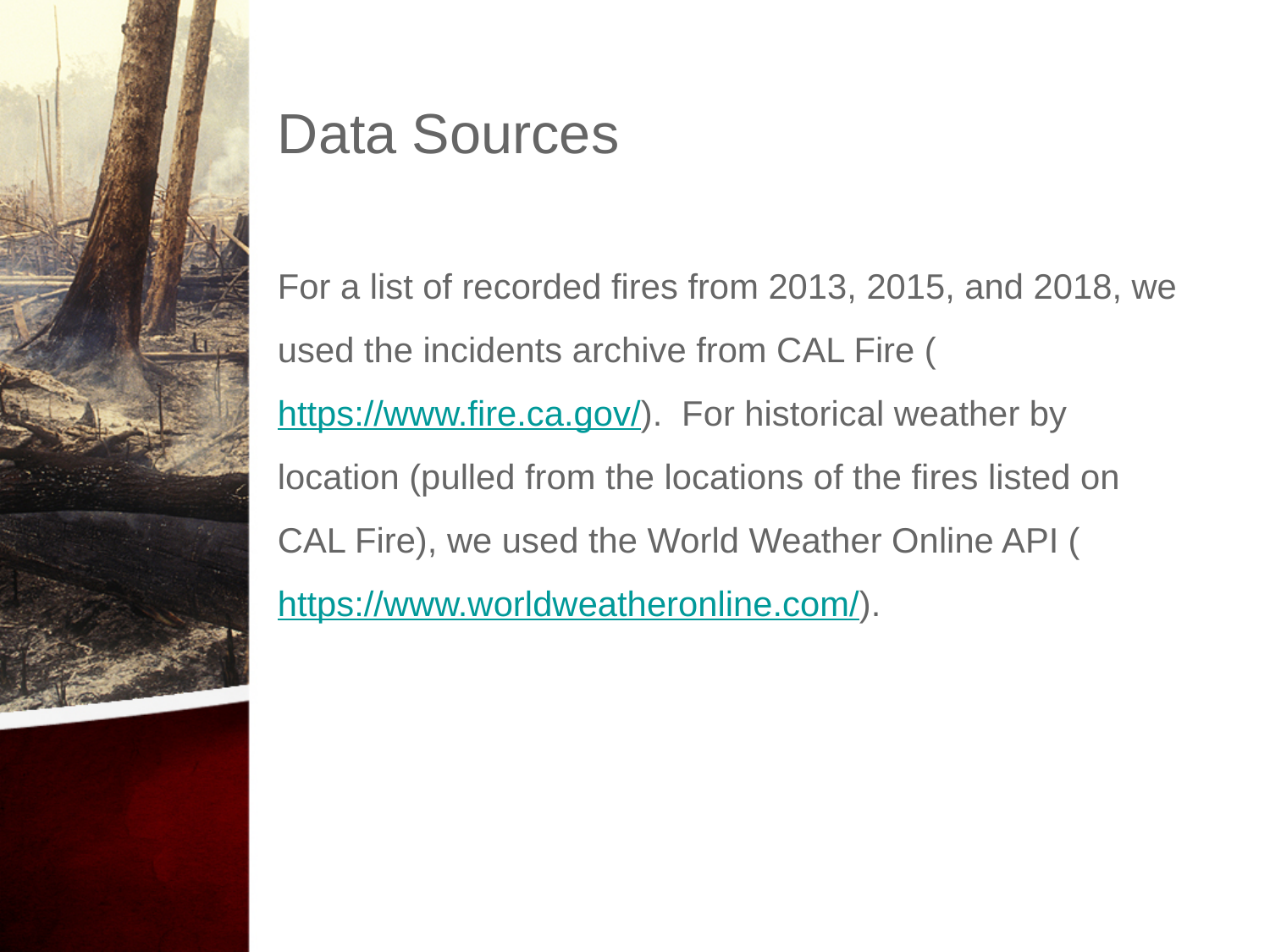

# Data Sources
For a list of recorded fires from 2013, 2015, and 2018, we used the incidents archive from CAL Fire (https://www.fire.ca.gov/).  For historical weather by location (pulled from the locations of the fires listed on CAL Fire), we used the World Weather Online API (https://www.worldweatheronline.com/).